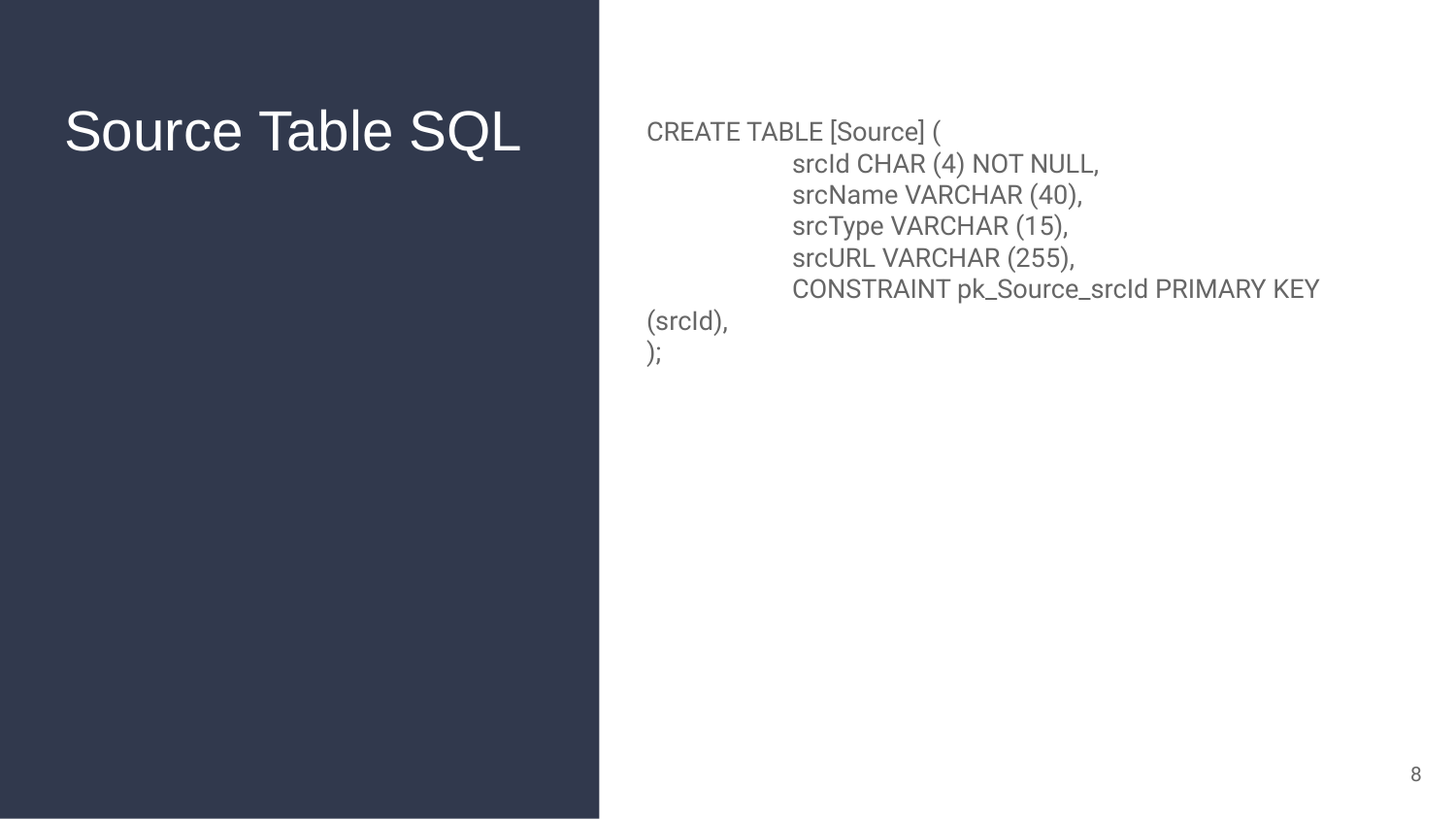

# Source Table SQL
CREATE TABLE [Source] (
	srcId CHAR (4) NOT NULL,
	srcName VARCHAR (40),
	srcType VARCHAR (15),
	srcURL VARCHAR (255),
	CONSTRAINT pk_Source_srcId PRIMARY KEY (srcId),
);

8